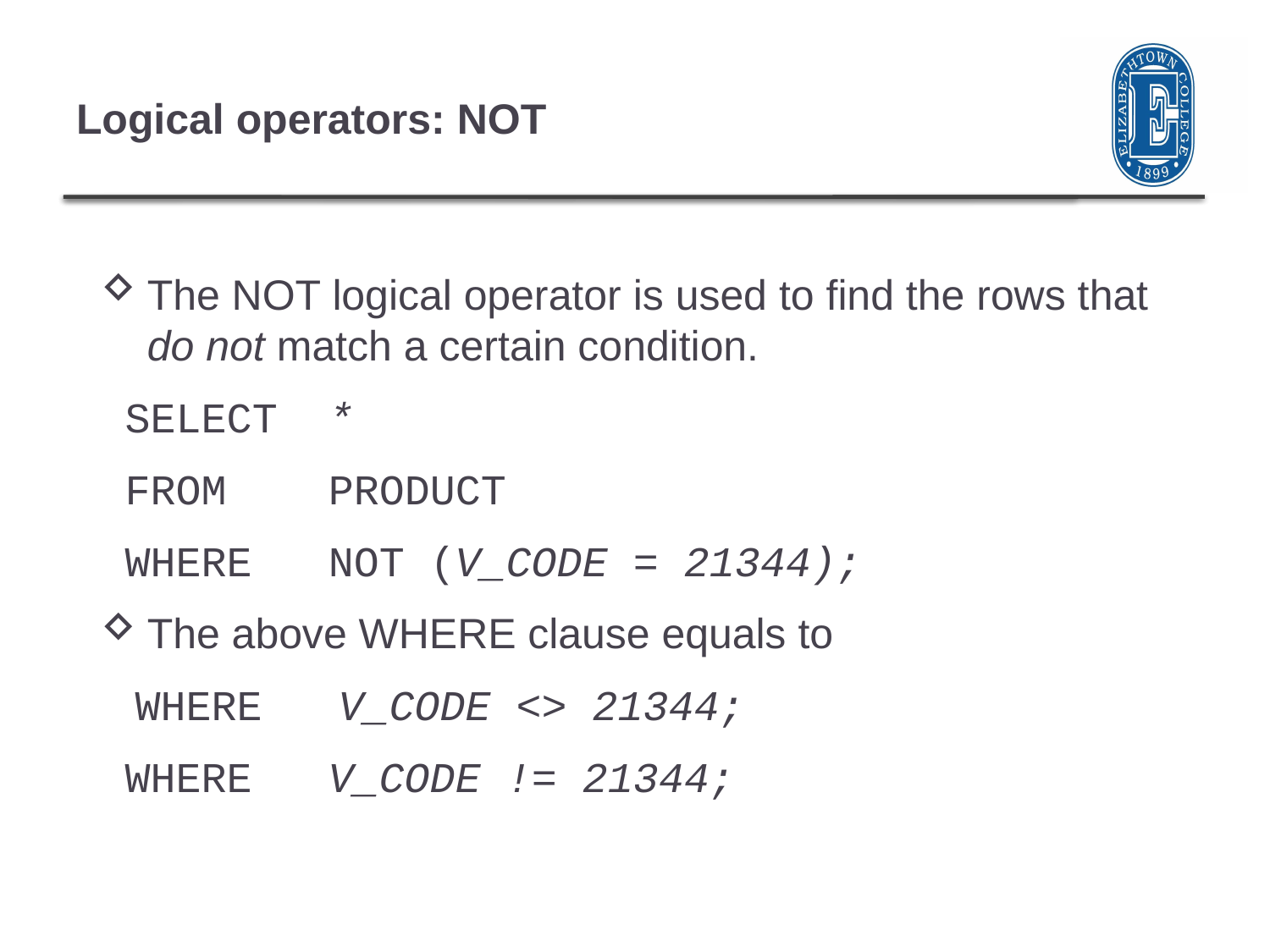

# Logical operators: NOT
The NOT logical operator is used to find the rows that do not match a certain condition.
 SELECT  *
 FROM    PRODUCT
 WHERE   NOT (V_CODE = 21344);
The above WHERE clause equals to
   WHERE   V_CODE <> 21344;
 WHERE   V_CODE != 21344;